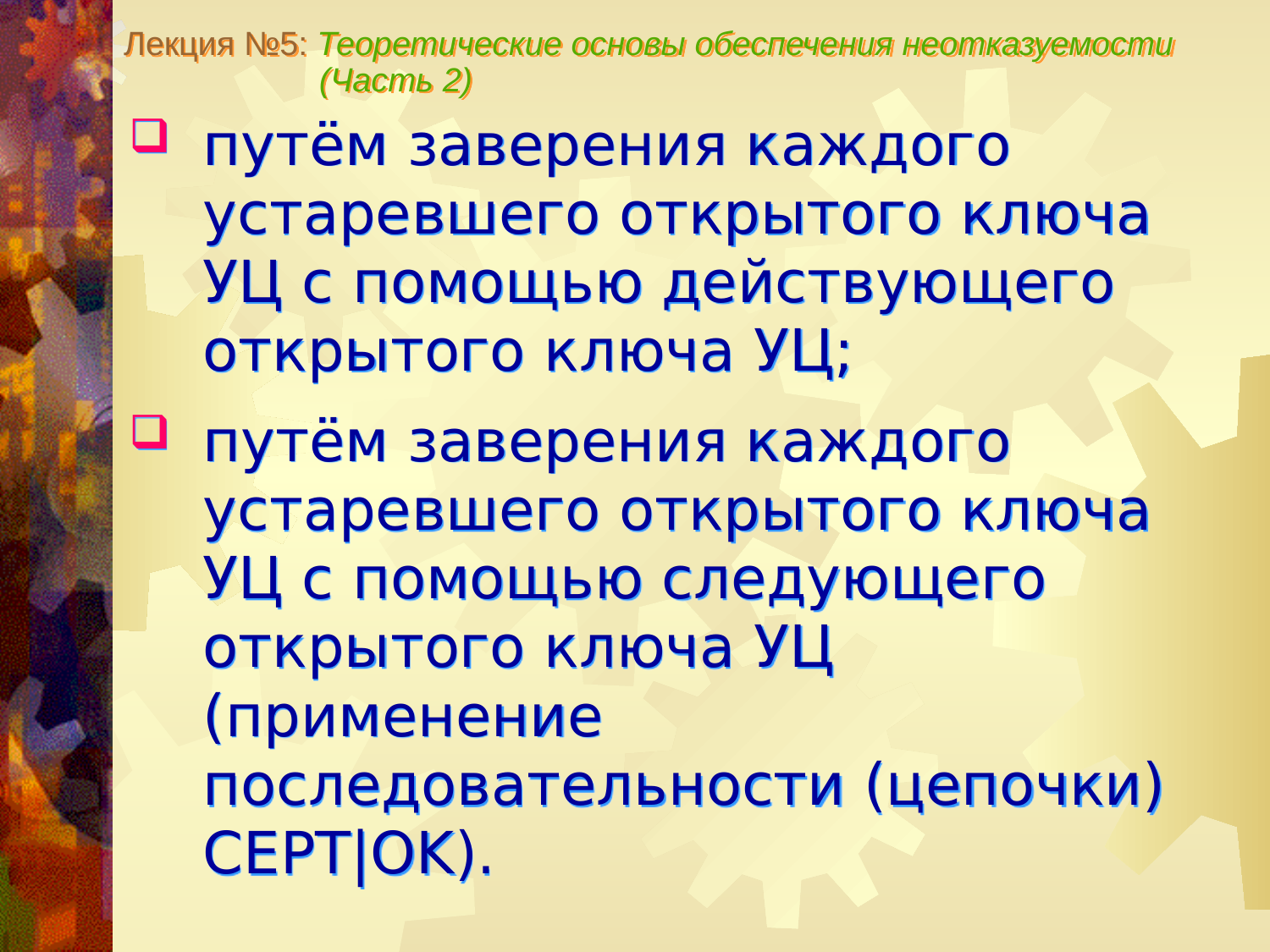

Лекция №5: Теоретические основы обеспечения неотказуемости
                       (Часть 2)
путём заверения каждого устаревшего открытого ключа УЦ с помощью действующего открытого ключа УЦ;
путём заверения каждого устаревшего открытого ключа УЦ с помощью следующего открытого ключа УЦ (применение последовательности (цепочки) СЕРТ|OK).